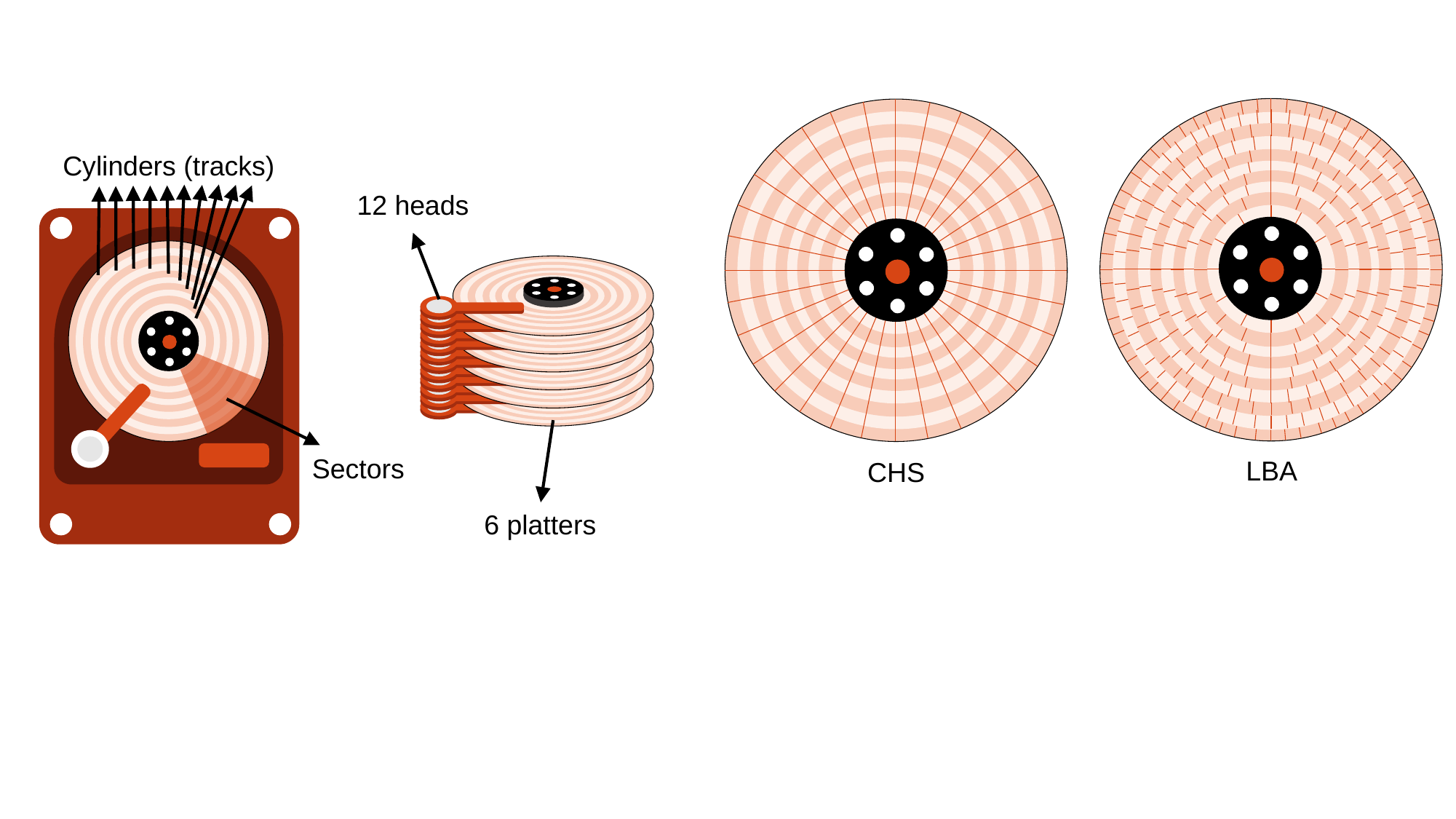

LBA
CHS
Cylinders (tracks)

Sectors
12 heads

6 platters